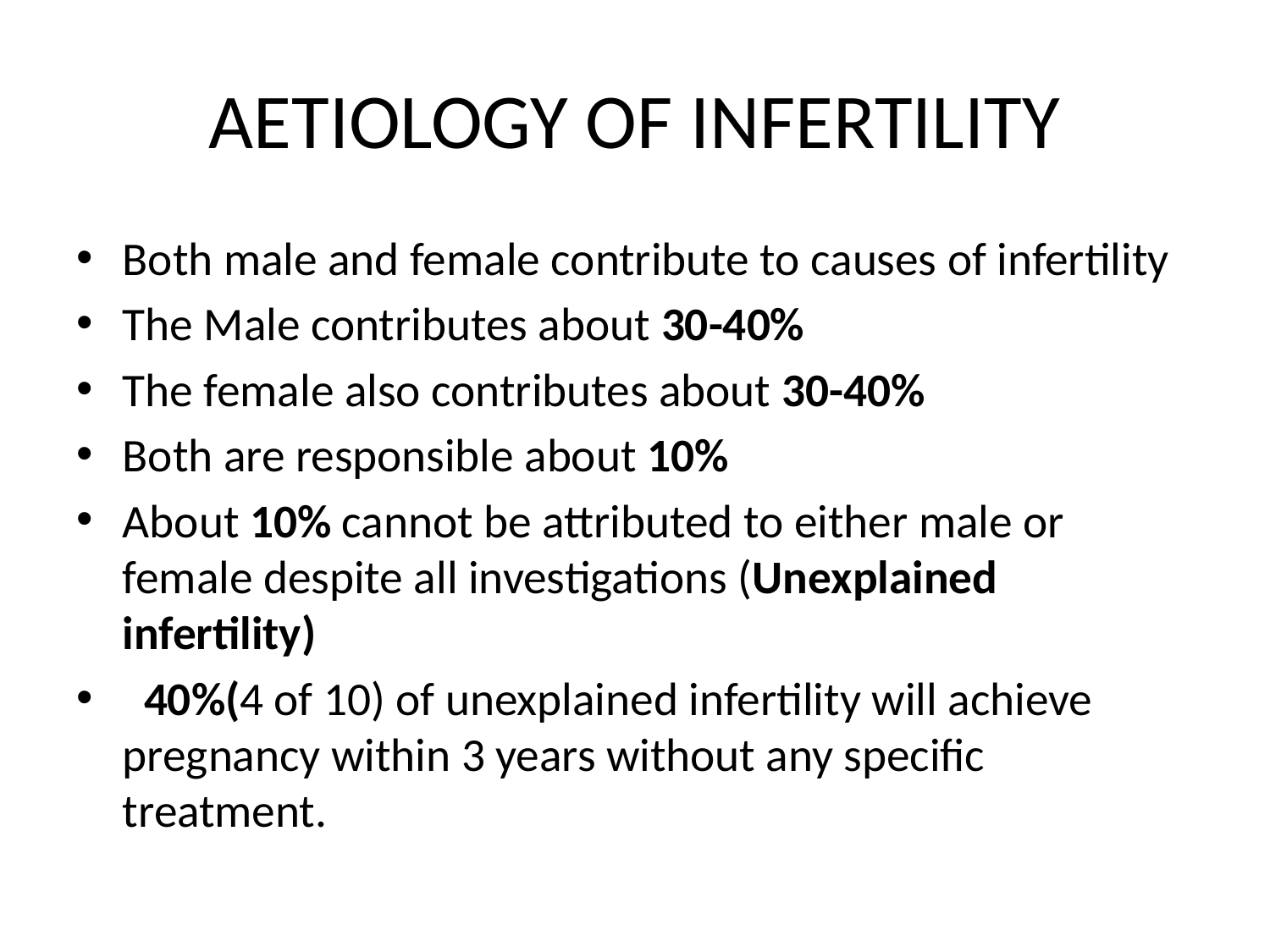

# AETIOLOGY OF INFERTILITY
Both male and female contribute to causes of infertility
The Male contributes about 30-40%
The female also contributes about 30-40%
Both are responsible about 10%
About 10% cannot be attributed to either male or female despite all investigations (Unexplained infertility)
  40%(4 of 10) of unexplained infertility will achieve pregnancy within 3 years without any specific treatment.